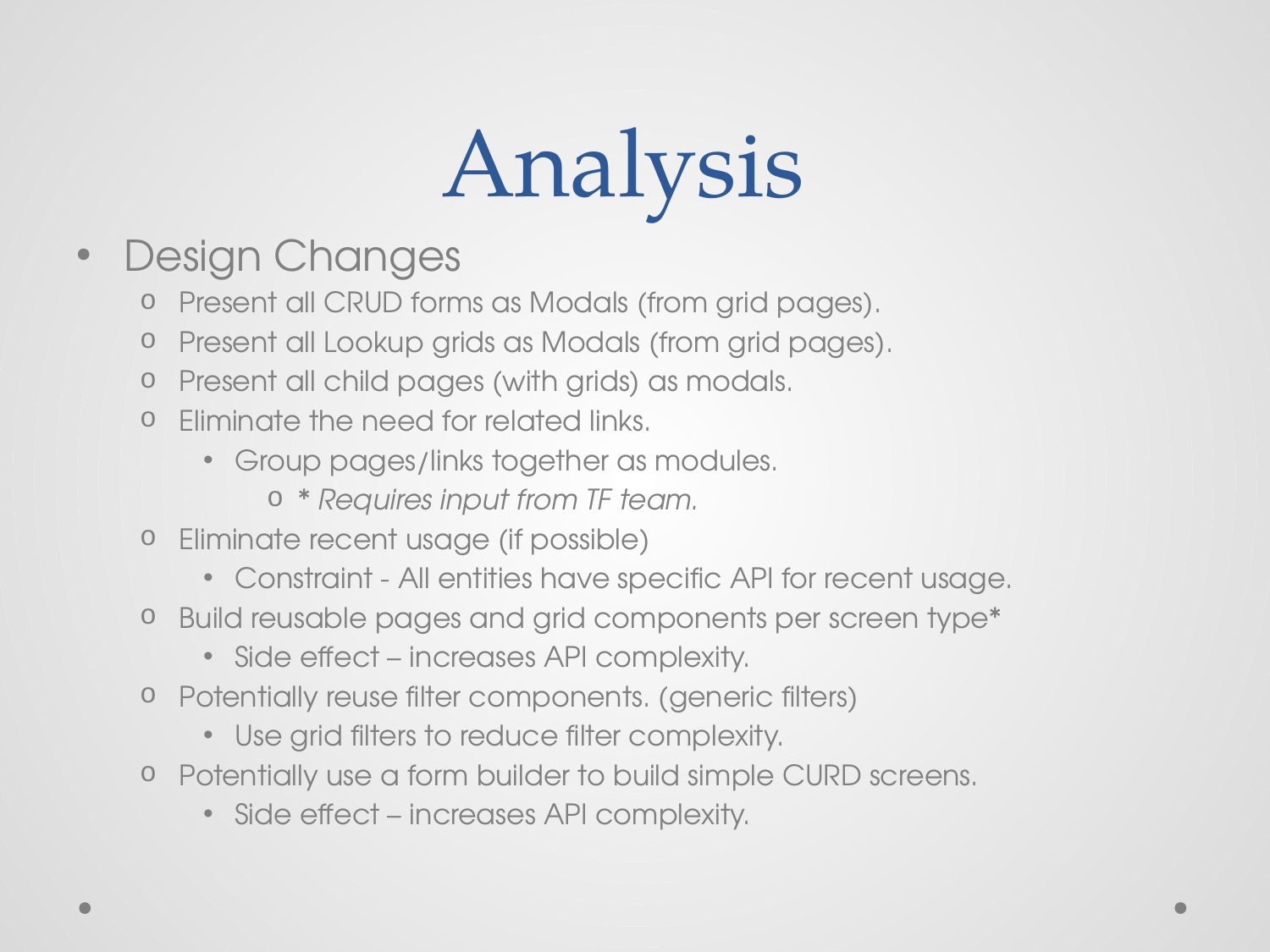

# Analysis
Design Changes
Present all CRUD forms as Modals (from grid pages).
Present all Lookup grids as Modals (from grid pages).
Present all child pages (with grids) as modals.
Eliminate the need for related links.
Group pages/links together as modules.
* Requires input from TF team.
Eliminate recent usage (if possible)
Constraint - All entities have specific API for recent usage.
Build reusable pages and grid components per screen type*
Side effect – increases API complexity.
Potentially reuse filter components. (generic filters)
Use grid filters to reduce filter complexity.
Potentially use a form builder to build simple CURD screens.
Side effect – increases API complexity.